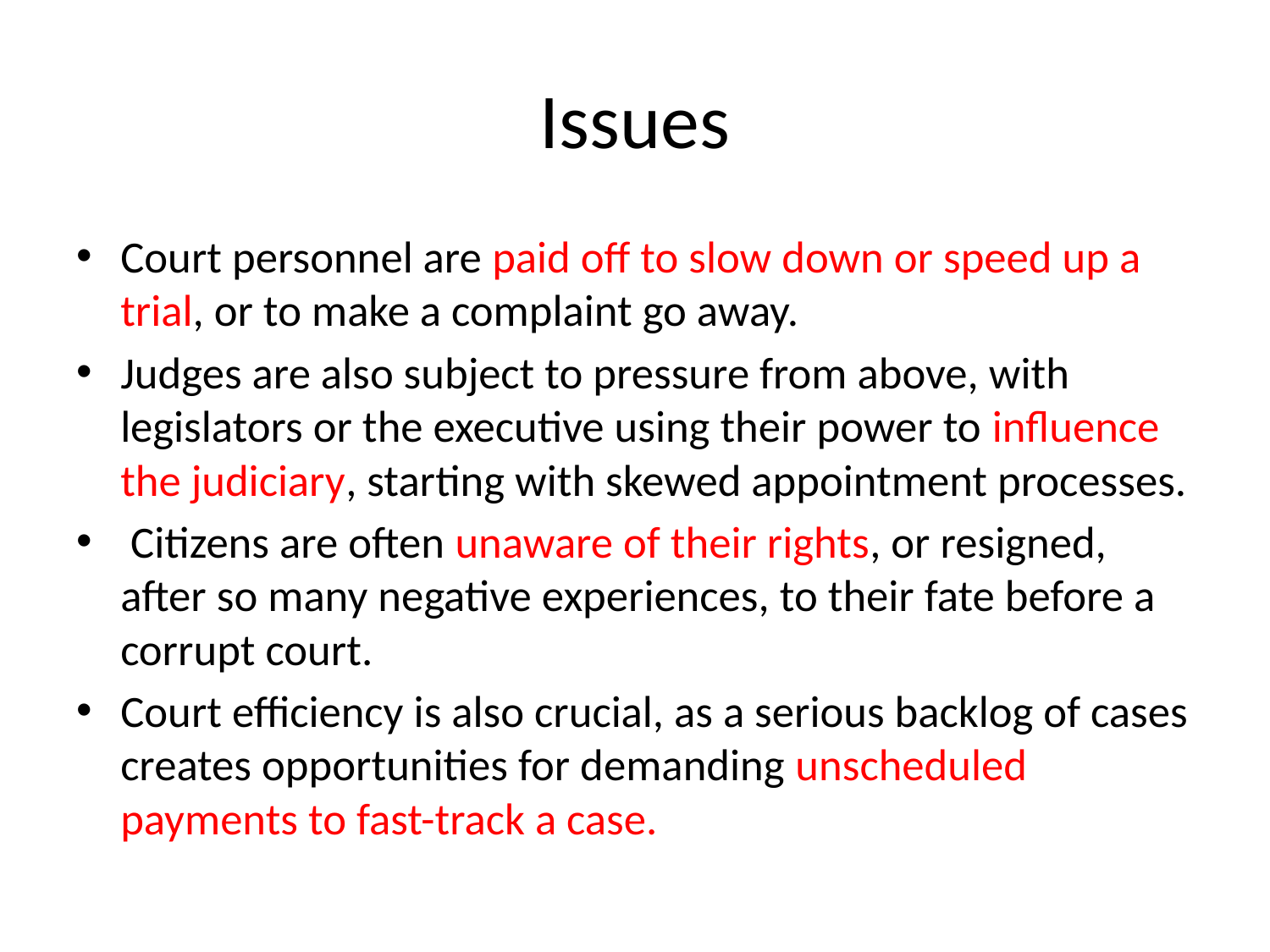

# Issues
Court personnel are paid off to slow down or speed up a trial, or to make a complaint go away.
Judges are also subject to pressure from above, with legislators or the executive using their power to influence the judiciary, starting with skewed appointment processes.
 Citizens are often unaware of their rights, or resigned, after so many negative experiences, to their fate before a corrupt court.
Court efficiency is also crucial, as a serious backlog of cases creates opportunities for demanding unscheduled payments to fast-track a case.